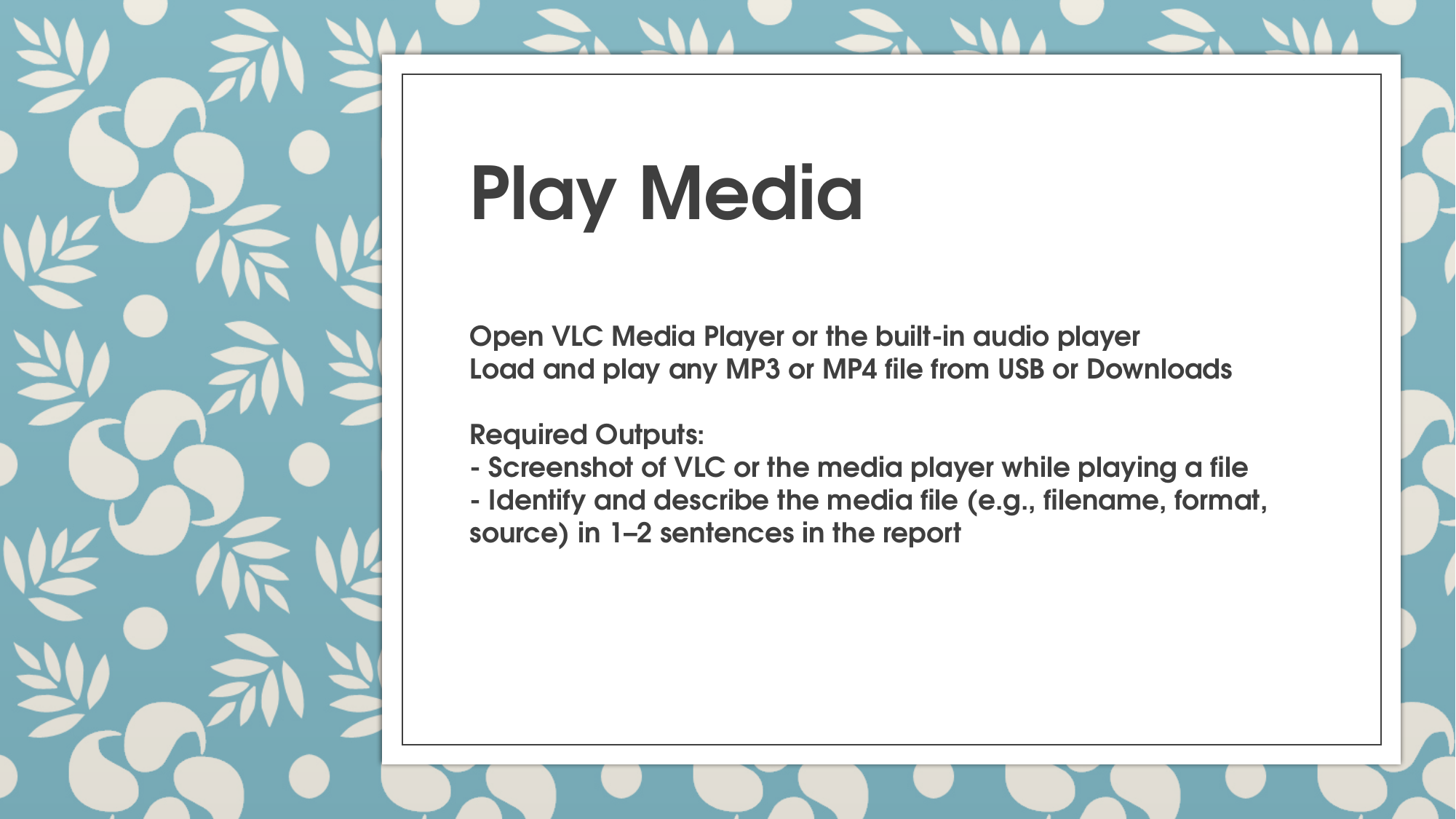

# Play Media
Open VLC Media Player or the built-in audio player
Load and play any MP3 or MP4 file from USB or Downloads
Required Outputs:
- Screenshot of VLC or the media player while playing a file
- Identify and describe the media file (e.g., filename, format, source) in 1–2 sentences in the report